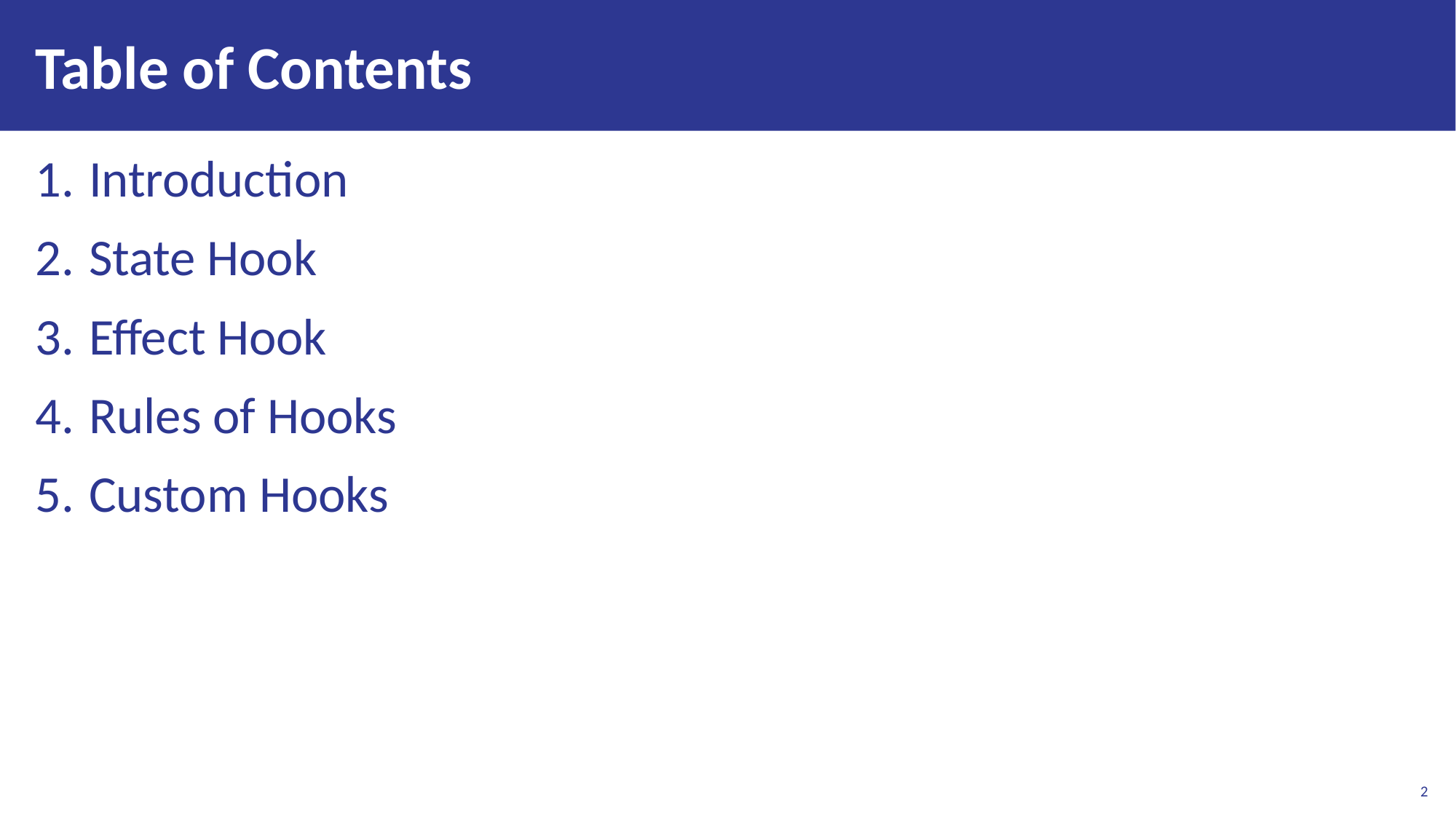

# Table of Contents
Introduction
State Hook
Effect Hook
Rules of Hooks
Custom Hooks

2